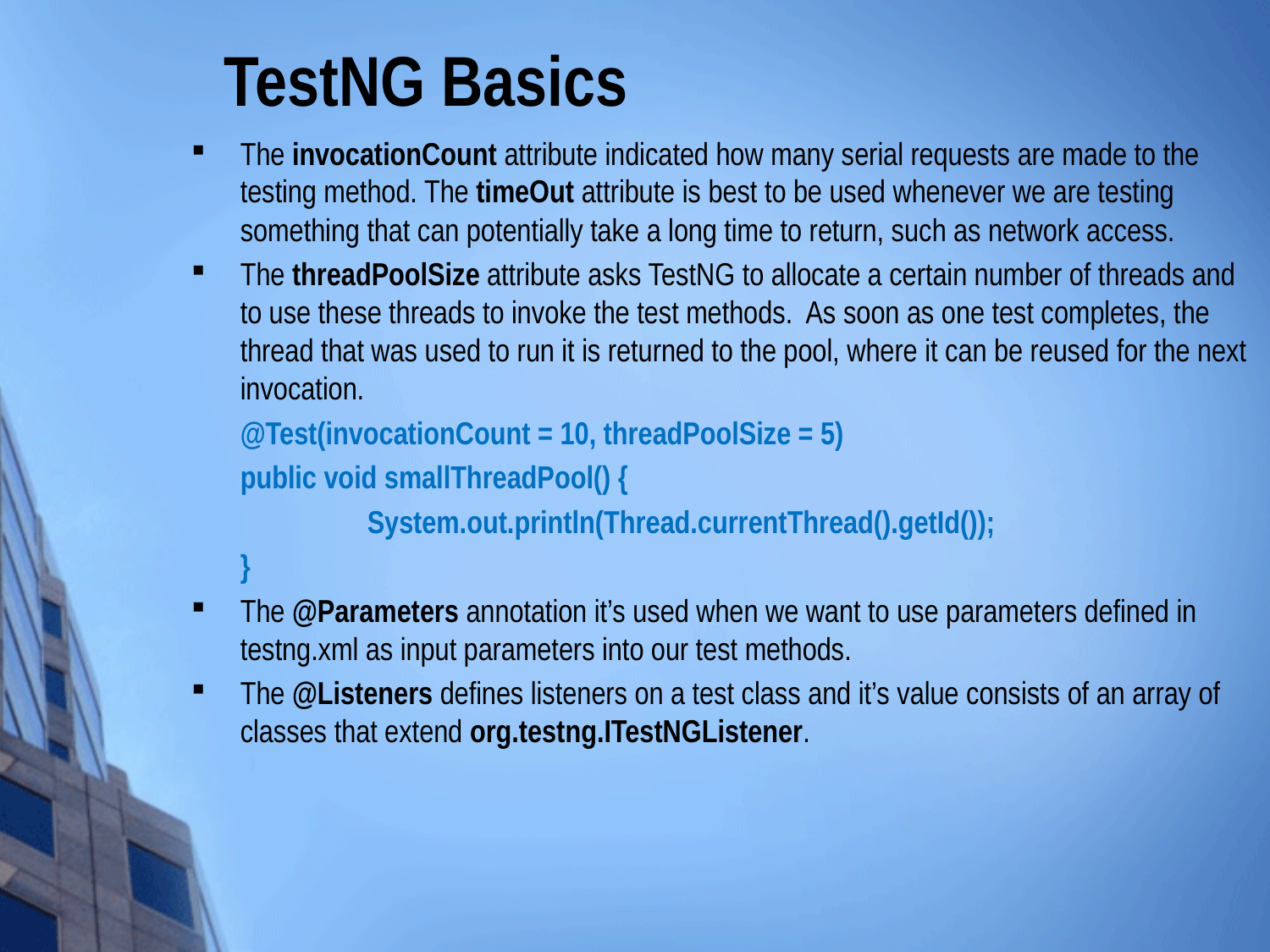

# TestNG Basics
The invocationCount attribute indicated how many serial requests are made to the testing method. The timeOut attribute is best to be used whenever we are testing something that can potentially take a long time to return, such as network access.
The threadPoolSize attribute asks TestNG to allocate a certain number of threads and to use these threads to invoke the test methods.  As soon as one test completes, the thread that was used to run it is returned to the pool, where it can be reused for the next invocation.
	@Test(invocationCount = 10, threadPoolSize = 5)
	public void smallThreadPool() {
		System.out.println(Thread.currentThread().getId());
	}
The @Parameters annotation it’s used when we want to use parameters defined in testng.xml as input parameters into our test methods.
The @Listeners defines listeners on a test class and it’s value consists of an array of classes that extend org.testng.ITestNGListener.